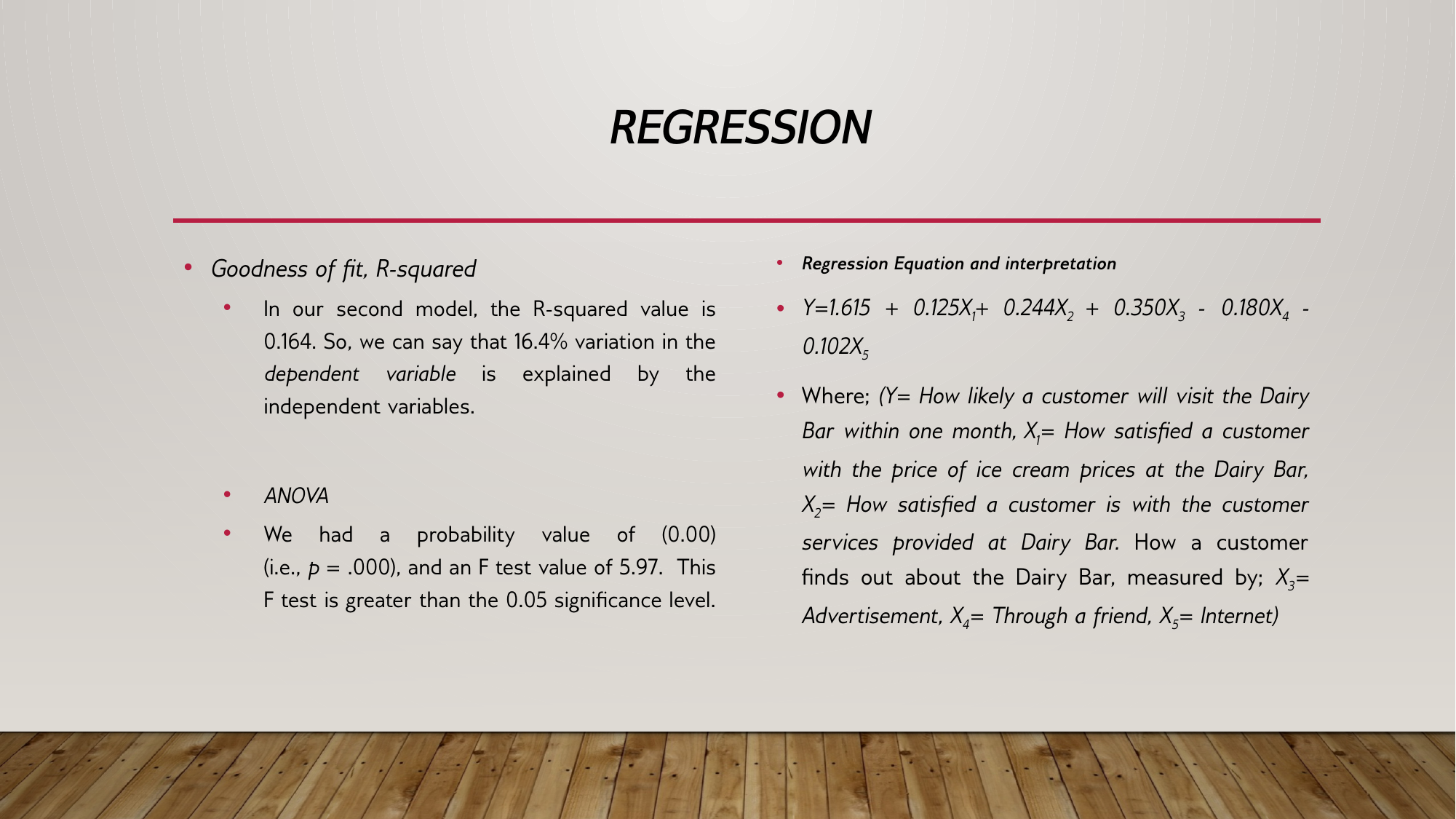

# Regression
Goodness of fit, R-squared
In our second model, the R-squared value is 0.164. So, we can say that 16.4% variation in the dependent variable is explained by the independent variables.

ANOVA
We had a probability value of (0.00) (i.e., p = .000), and an F test value of 5.97.  This F test is greater than the 0.05 significance level.
Regression Equation and interpretation
Y=1.615 + 0.125X1+ 0.244X2 + 0.350X3 - 0.180X4 - 0.102X5
Where; (Y= How likely a customer will visit the Dairy Bar within one month, X1= How satisfied a customer with the price of ice cream prices at the Dairy Bar, X2= How satisfied a customer is with the customer services provided at Dairy Bar. How a customer finds out about the Dairy Bar, measured by; X3= Advertisement, X4= Through a friend, X5= Internet)